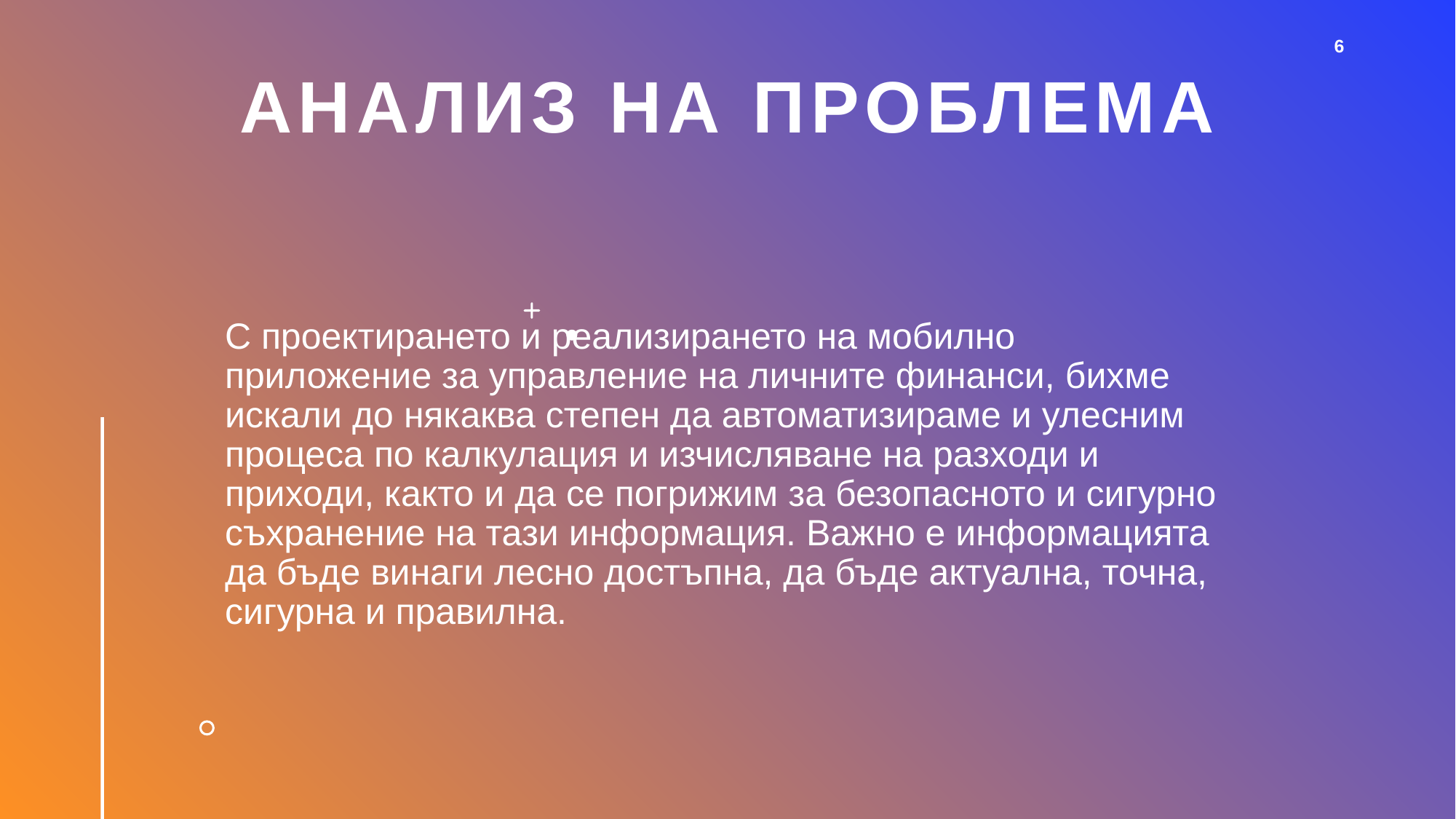

6
# Анализ на проблема
С проектирането и реализирането на мобилно приложение за управление на личните финанси, бихме искали до някаква степен да автоматизираме и улесним процеса по калкулация и изчисляване на разходи и приходи, както и да се погрижим за безопасното и сигурно съхранение на тази информация. Важно е информацията да бъде винаги лесно достъпна, да бъде актуална, точна, сигурна и правилна.